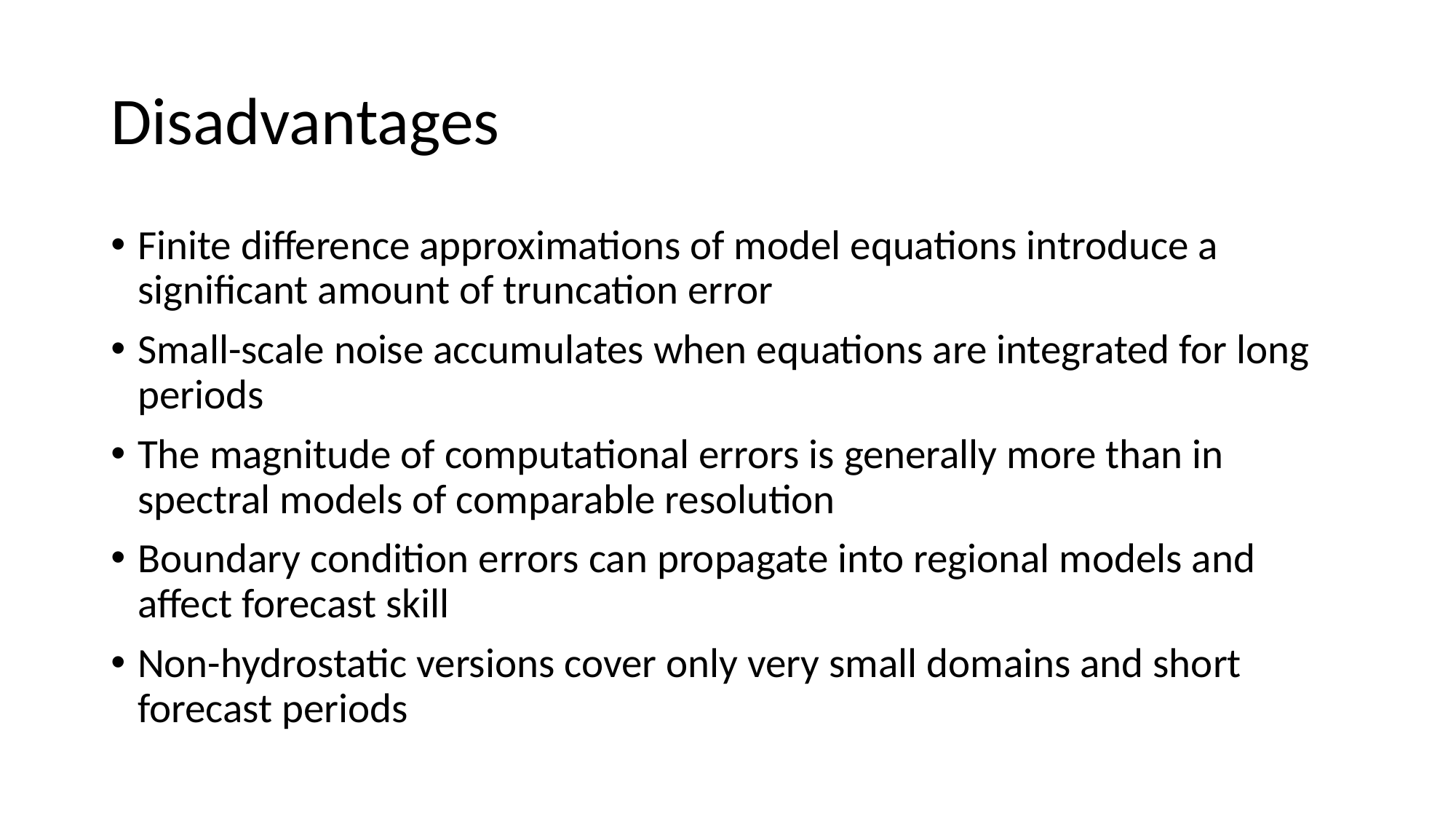

# Disadvantages
Finite difference approximations of model equations introduce a significant amount of truncation error
Small-scale noise accumulates when equations are integrated for long periods
The magnitude of computational errors is generally more than in spectral models of comparable resolution
Boundary condition errors can propagate into regional models and affect forecast skill
Non-hydrostatic versions cover only very small domains and short forecast periods